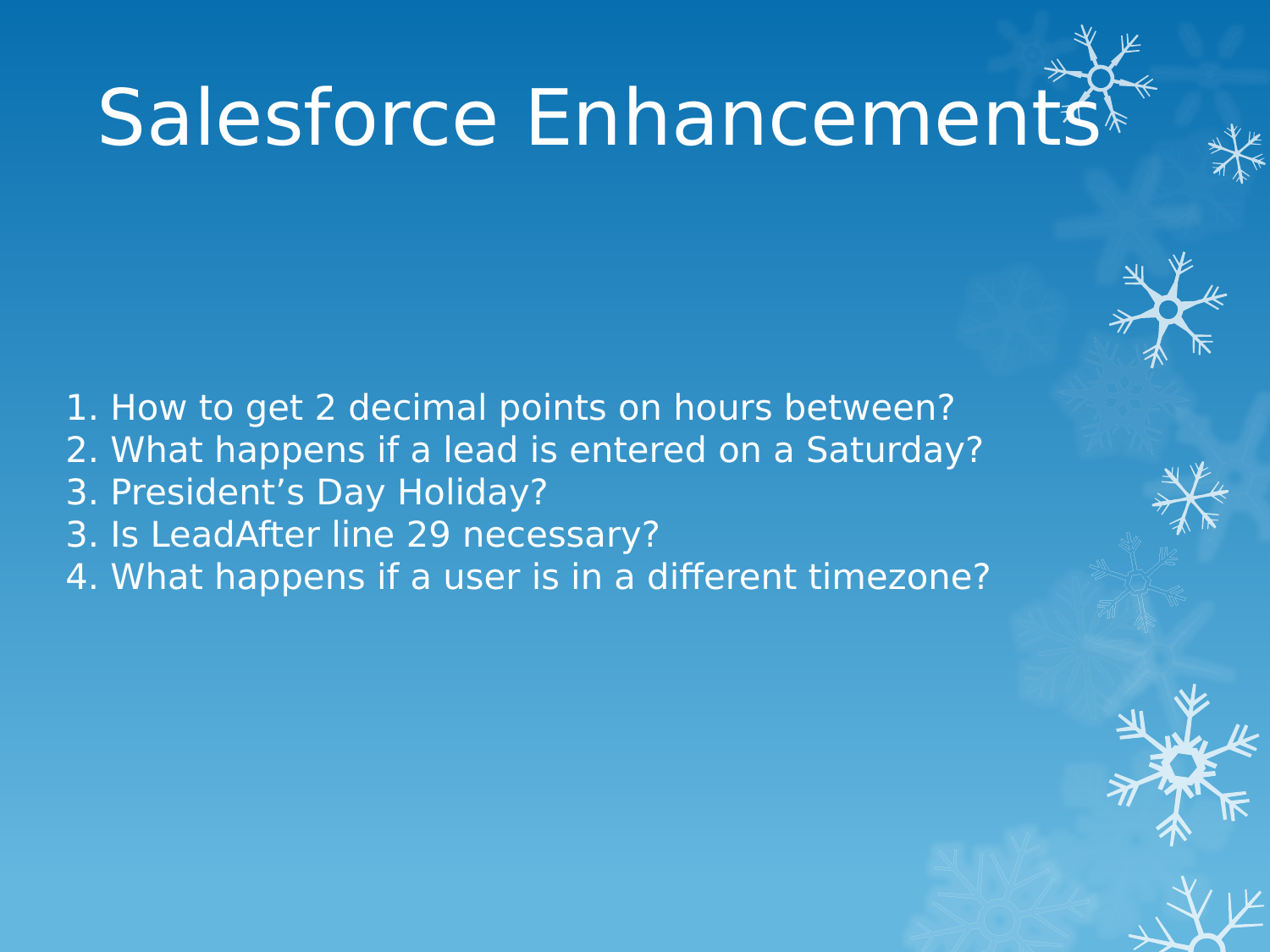

Salesforce Enhancements

# 1. How to get 2 decimal points on hours between? 2. What happens if a lead is entered on a Saturday? 3. President’s Day Holiday? 3. Is LeadAfter line 29 necessary? 4. What happens if a user is in a different timezone?